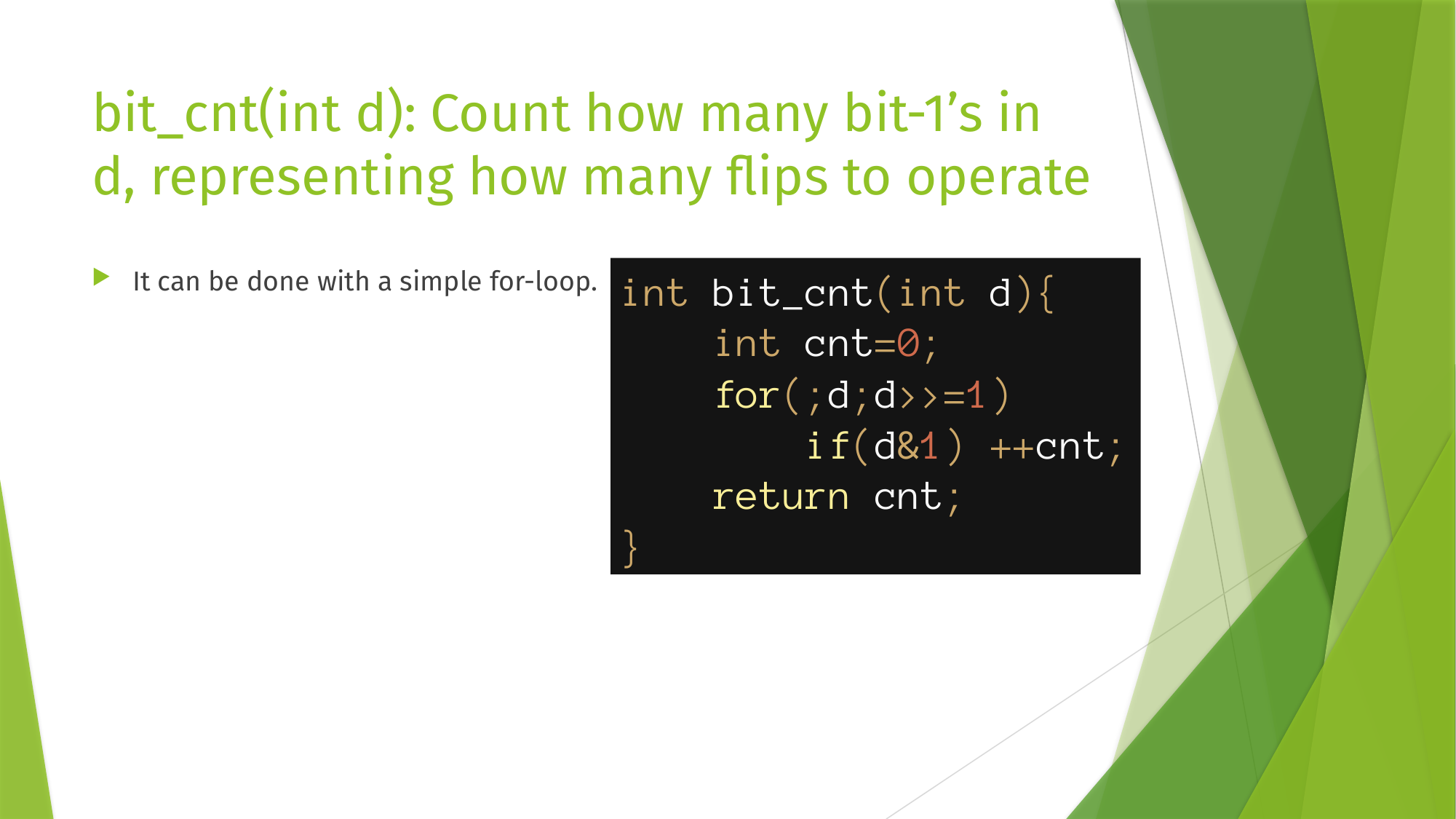

# bit_cnt(int d): Count how many bit-1’s in d, representing how many flips to operate
It can be done with a simple for-loop.
int bit_cnt(int d){
    int cnt=0;
    for(;d;d>>=1)
        if(d&1) ++cnt;
    return cnt;
}